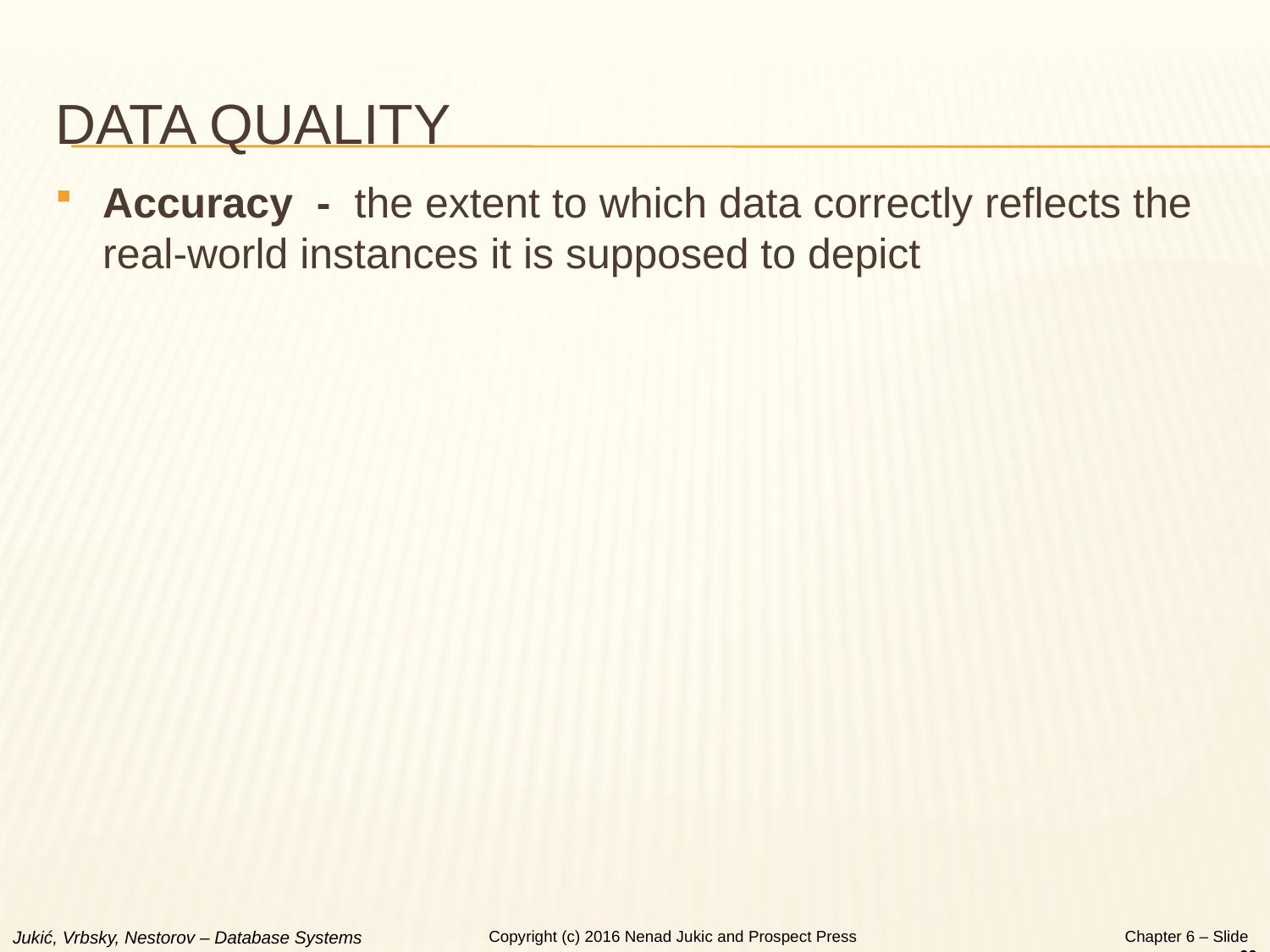

# DATA QUALITY
Accuracy  -  the extent to which data correctly reflects the real-world instances it is supposed to depict
Jukić, Vrbsky, Nestorov – Database Systems
Chapter 6 – Slide  60